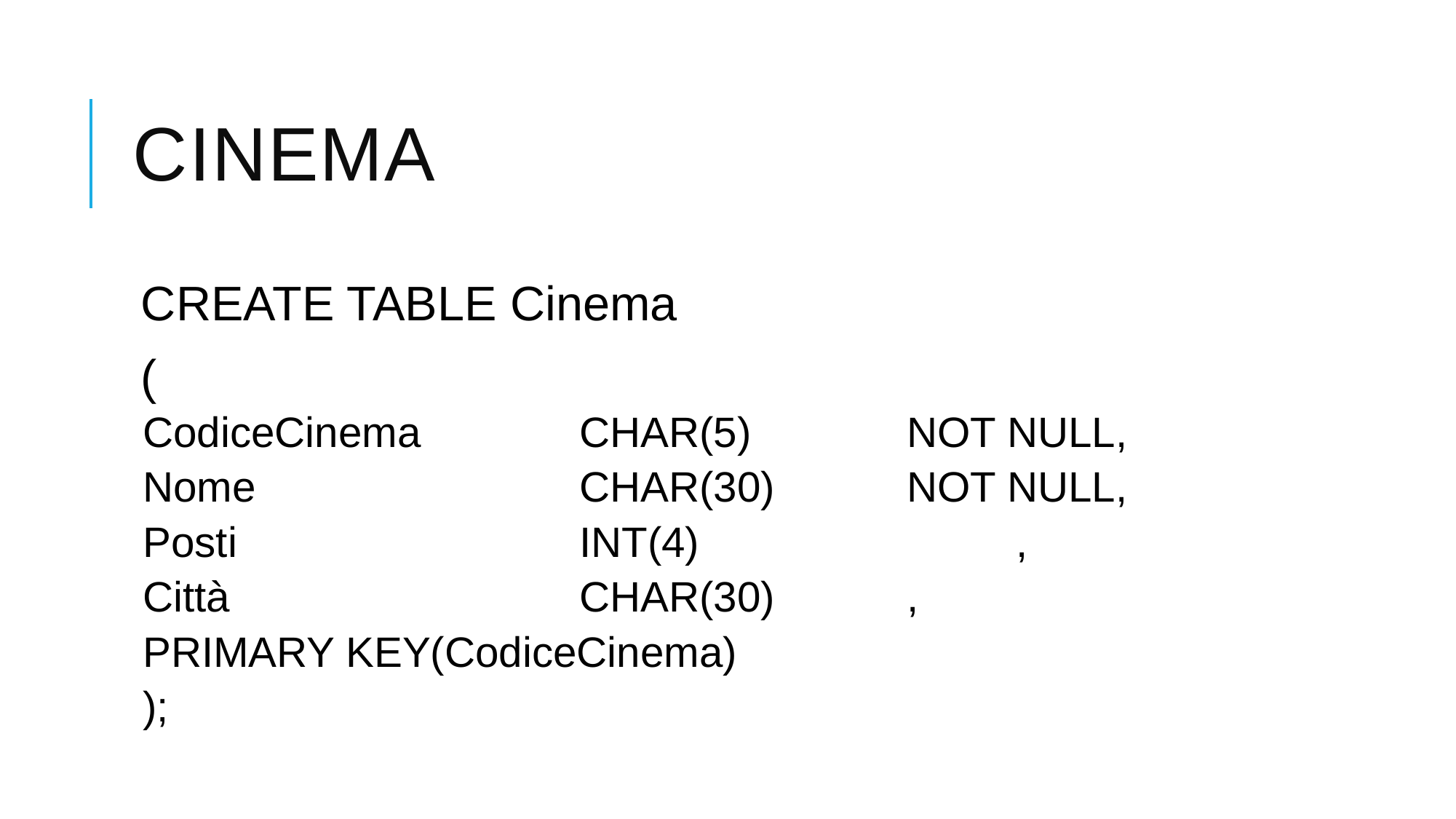

# cinema
CREATE TABLE Cinema
(
CodiceCinema		CHAR(5)		NOT NULL,
Nome			CHAR(30)		NOT NULL,
Posti				INT(4)			,
Città				CHAR(30)		,
PRIMARY KEY(CodiceCinema)
);